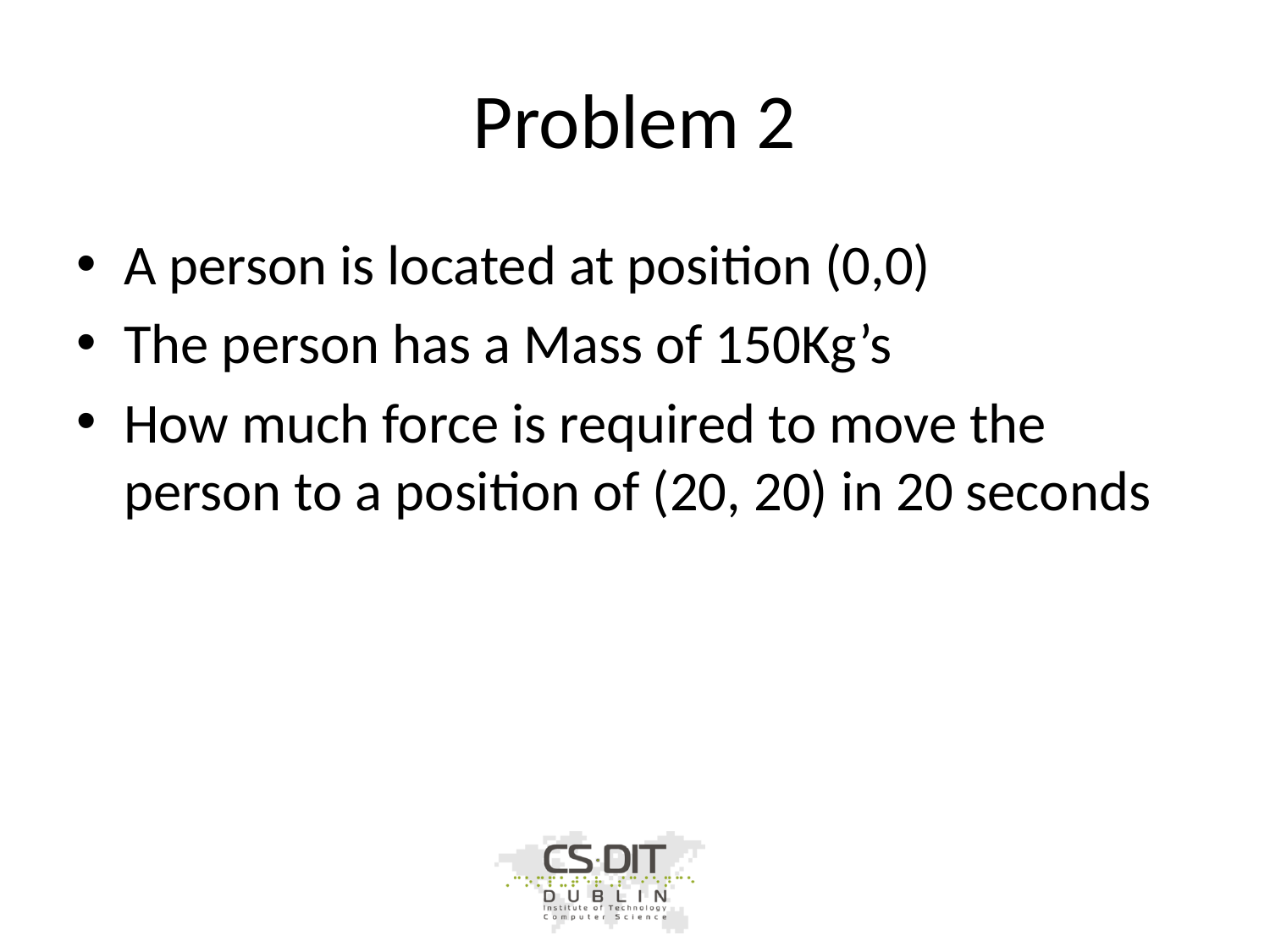

# Problem 2
A person is located at position (0,0)
The person has a Mass of 150Kg’s
How much force is required to move the person to a position of (20, 20) in 20 seconds